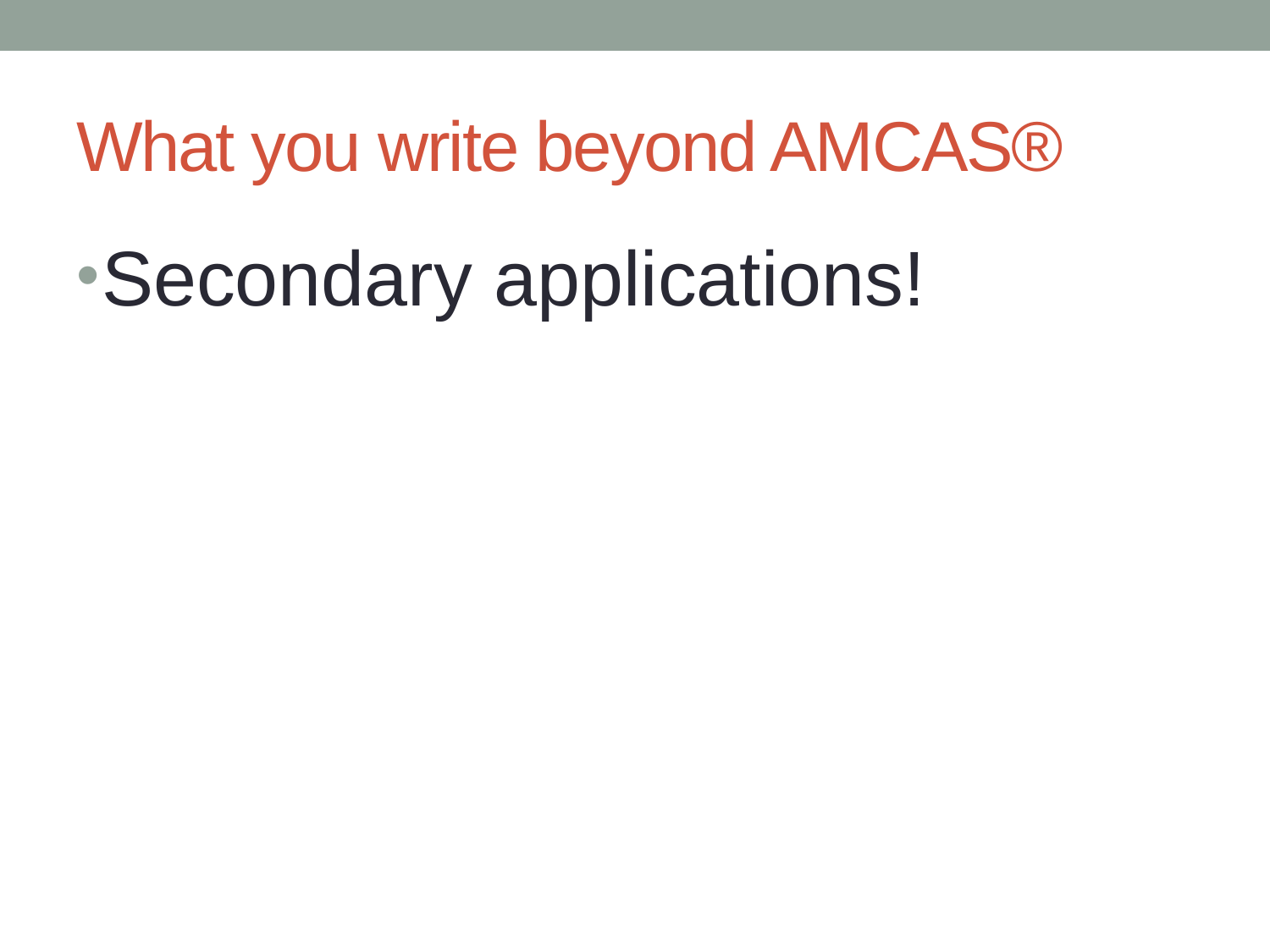

# What you write beyond AMCAS®
Secondary applications!